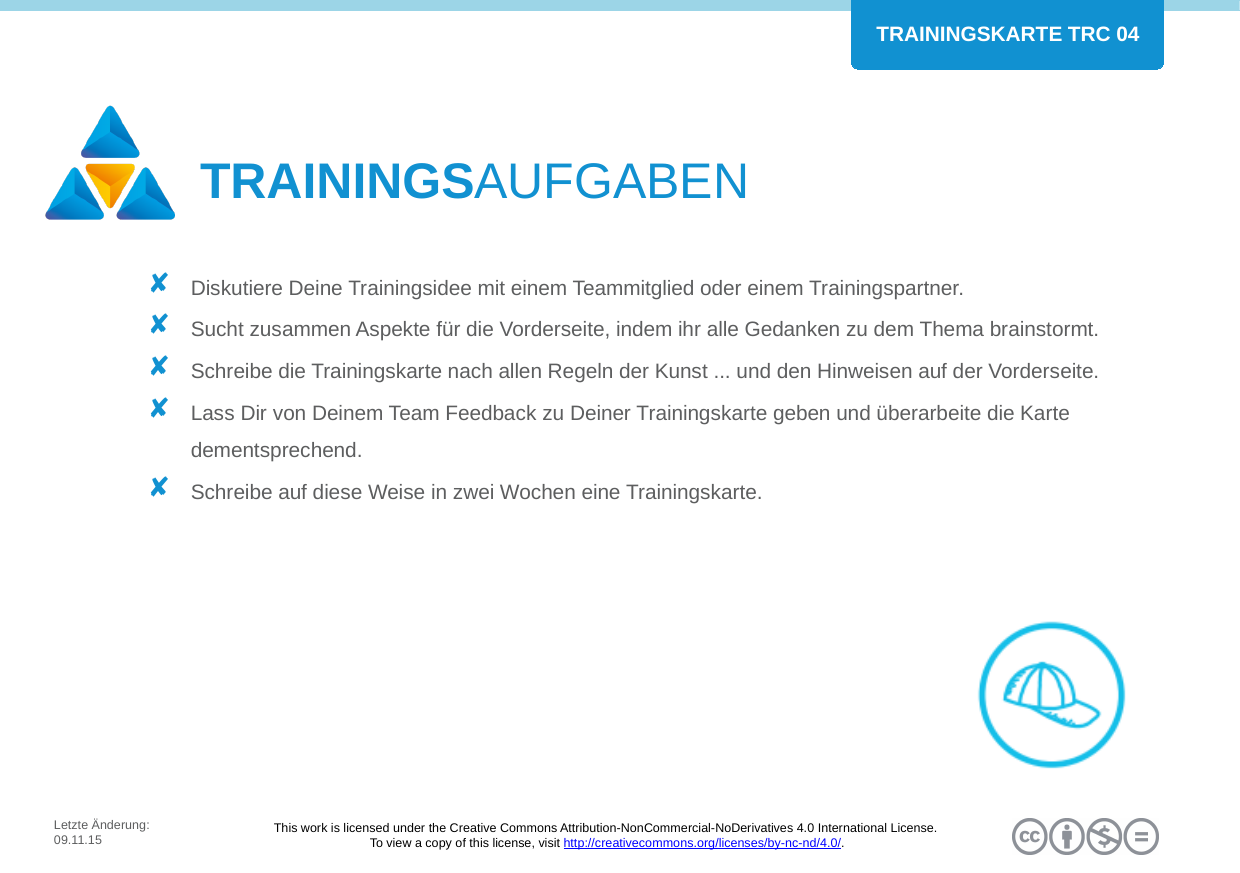

Diskutiere Deine Trainingsidee mit einem Teammitglied oder einem Trainingspartner.
Sucht zusammen Aspekte für die Vorderseite, indem ihr alle Gedanken zu dem Thema brainstormt.
Schreibe die Trainingskarte nach allen Regeln der Kunst ... und den Hinweisen auf der Vorderseite.
Lass Dir von Deinem Team Feedback zu Deiner Trainingskarte geben und überarbeite die Karte dementsprechend.
Schreibe auf diese Weise in zwei Wochen eine Trainingskarte.